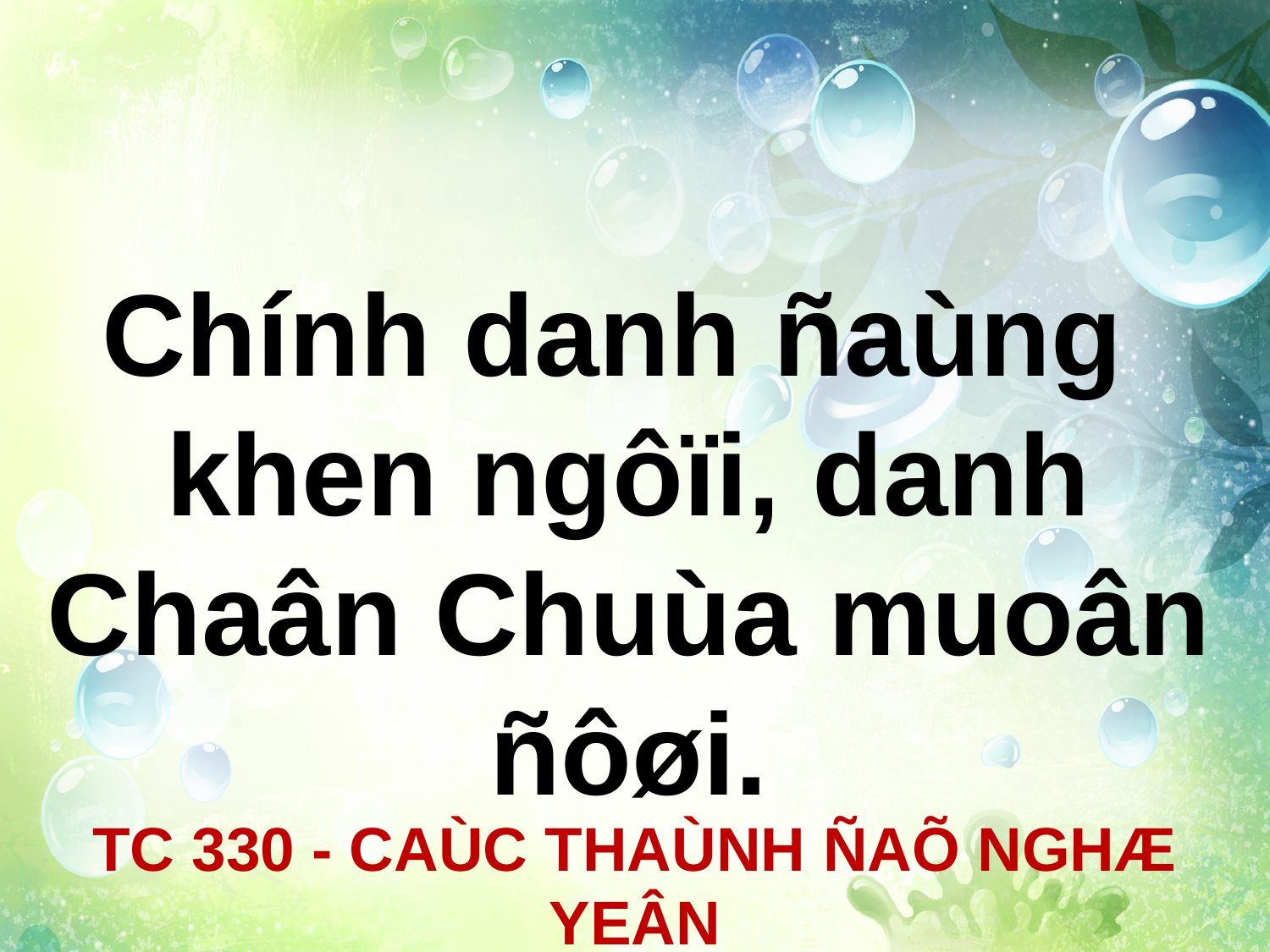

Chính danh ñaùng
khen ngôïi, danh Chaân Chuùa muoân ñôøi.
TC 330 - CAÙC THAÙNH ÑAÕ NGHÆ YEÂN